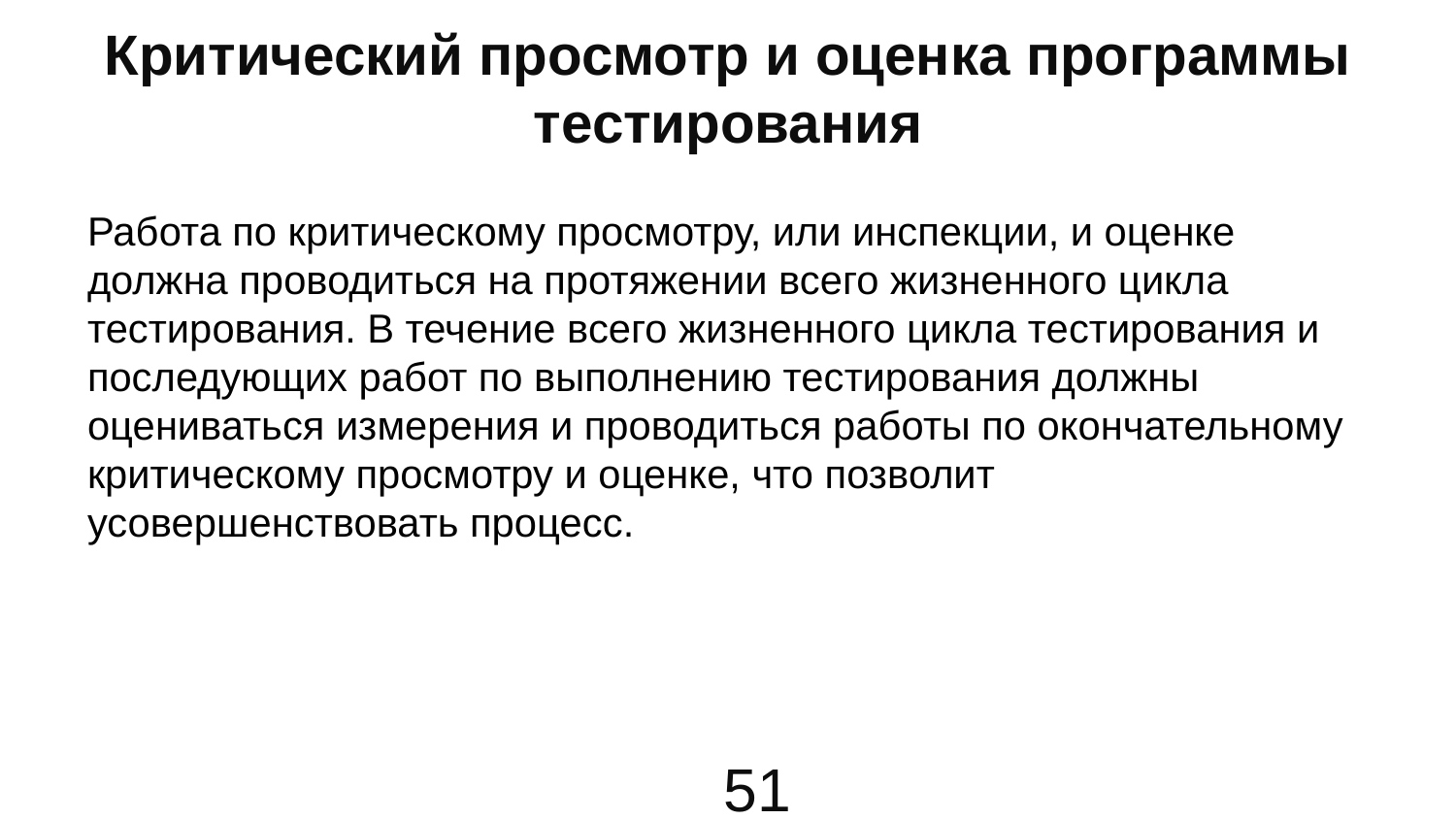

# Критический просмотр и оценка программы тестирования
Работа по критическому просмотру, или инспекции, и оценке должна проводи­ться на протяжении всего жизненного цикла тестирования. В течение всего жизненного цикла тестирования и последующих работ по выполне­нию тестирования должны оцениваться измерения и проводиться рабо­ты по окончательному критическому просмотру и оценке, что позволит усовершенствовать процесс.
51